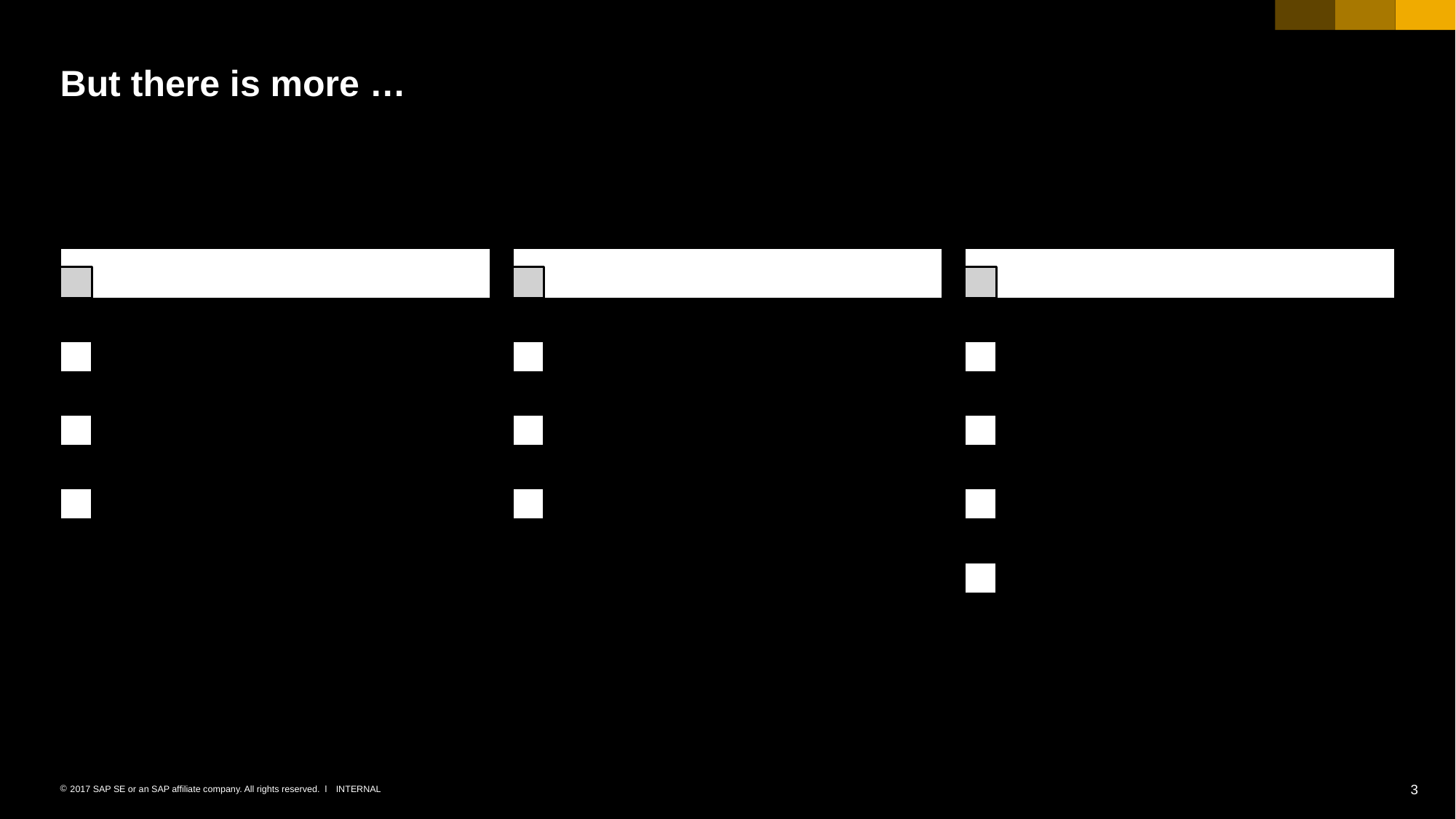

# But there is more …
Networking
Ingress
Endpoints
NetworkPolicy
Workloads
Job, CronJob
DaemonSet
Statefulset
Administration
PodSecurityPolicy
ResourceQuota
Roles
RoleBindings